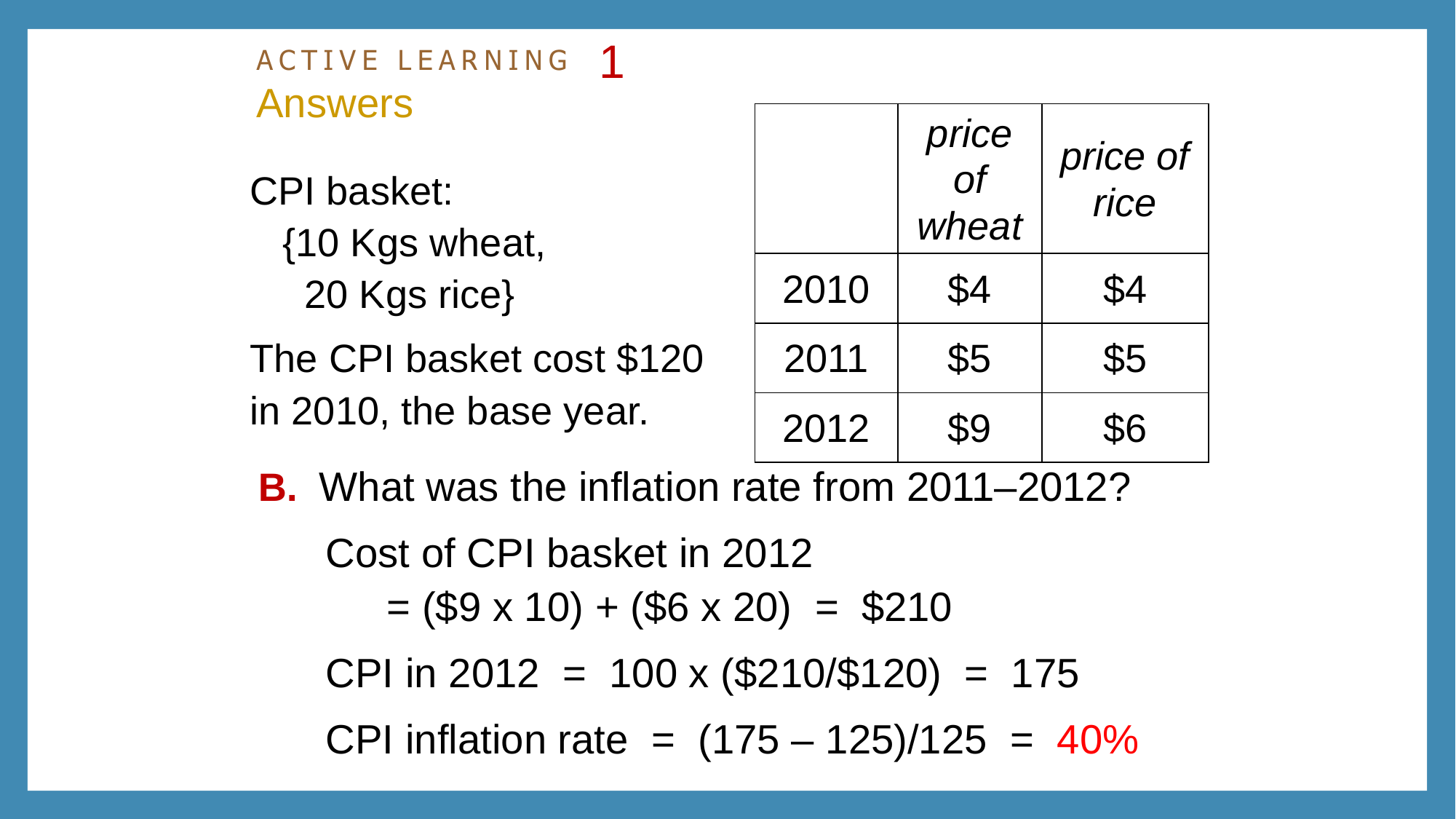

# ACTIVE LEARNING   1 Answers
|  | price of wheat | price of rice |
| --- | --- | --- |
| 2010 | $4 | $4 |
| 2011 | $5 | $5 |
| 2012 | $9 | $6 |
CPI basket:
   {10 Kgs wheat,
     20 Kgs rice}
The CPI basket cost $120
in 2010, the base year.
B.	What was the inflation rate from 2011–2012?
Cost of CPI basket in 2012
= ($9 x 10) + ($6 x 20)  =  $210
CPI in 2012  =  100 x ($210/$120)  =  175
CPI inflation rate  =  (175 – 125)/125  =  40%